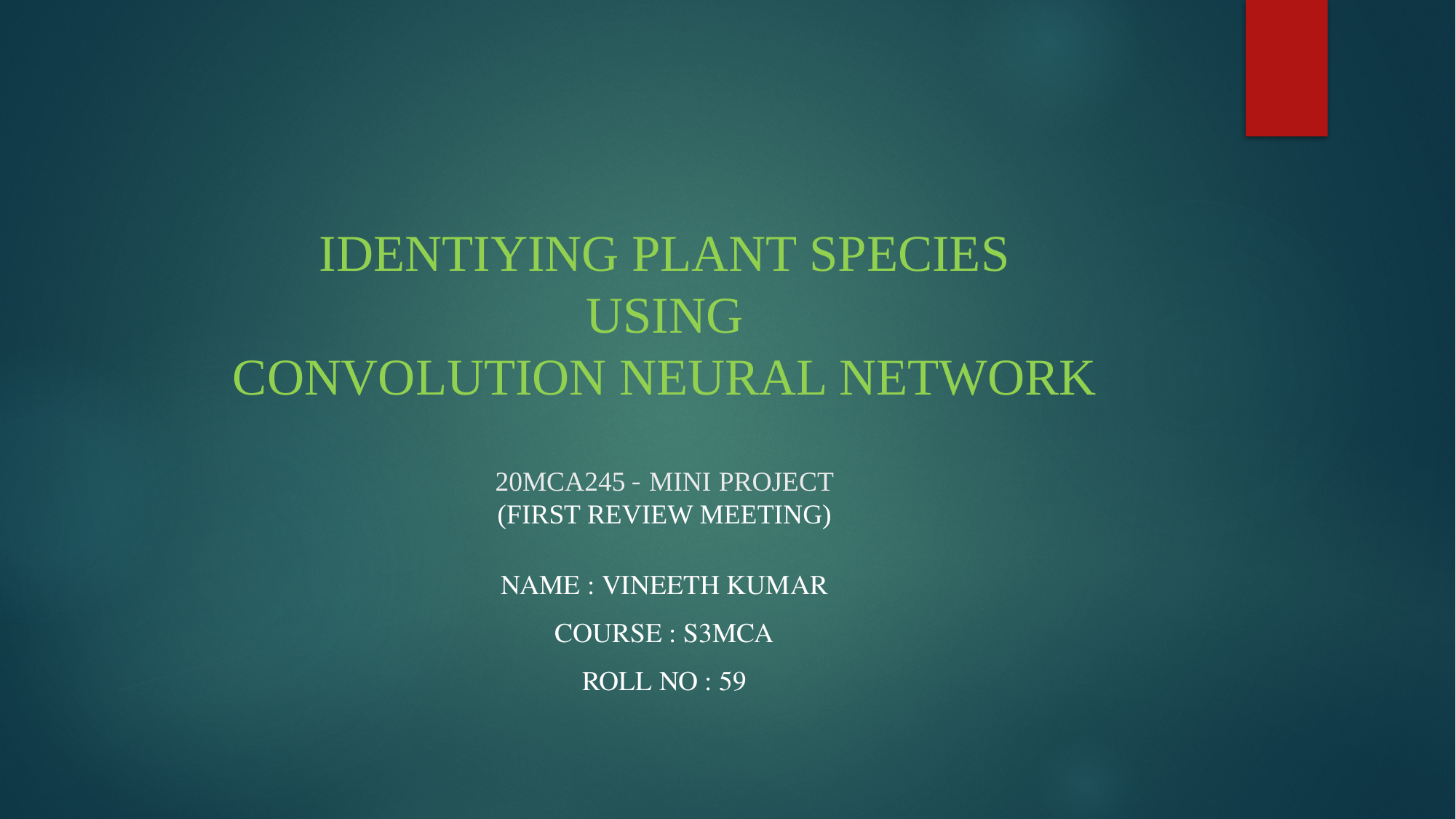

# IDENTIYING PLANT SPECIES USING CONVOLUTION NEURAL NETWORK 20MCA245 - MINI PROJECT (FIRST REVIEW MEETING)
Name : Vineeth Kumar
Course : S3MCA
Roll No : 59